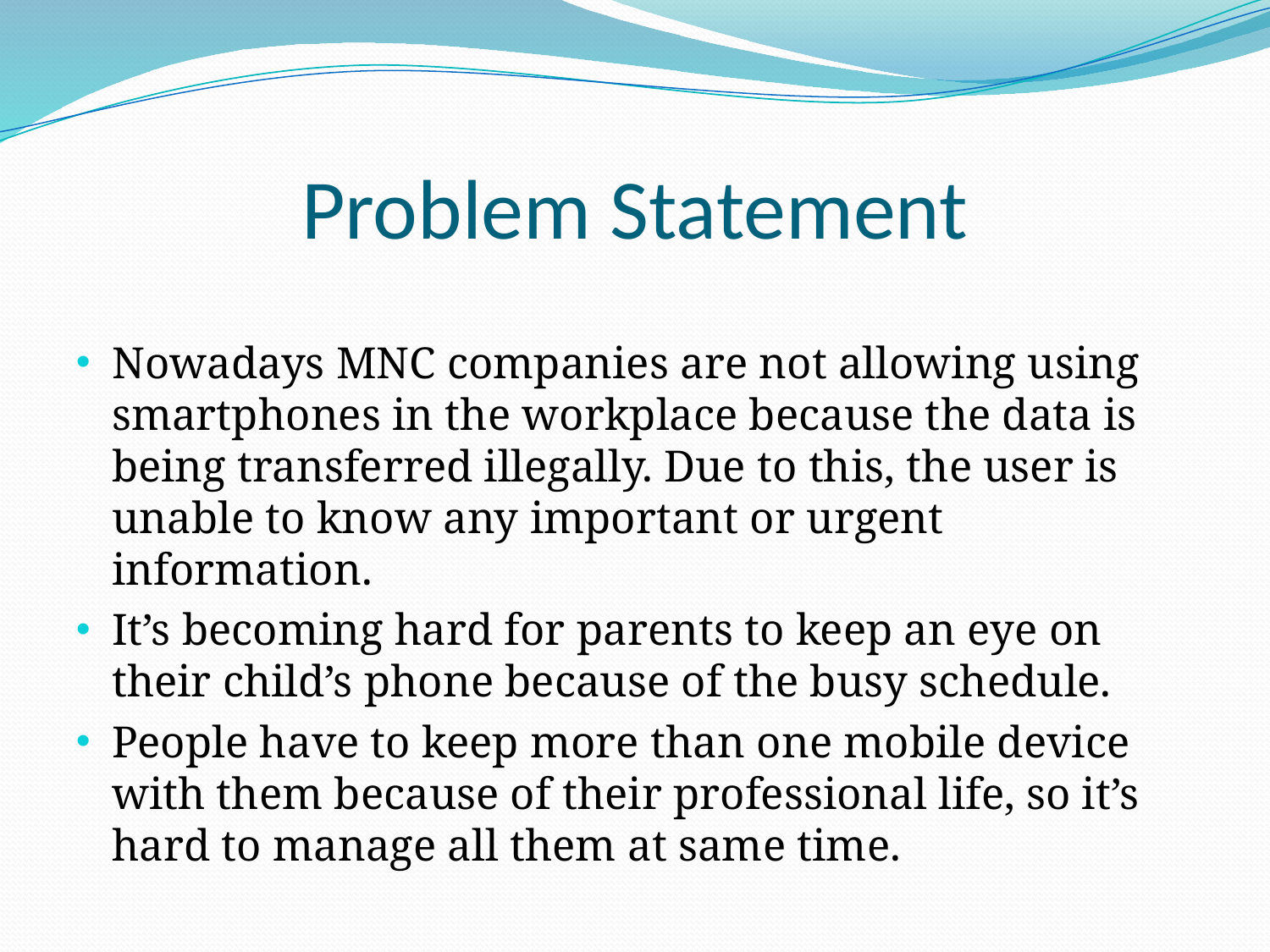

# Problem Statement

Nowadays MNC companies are not allowing using smartphones in the workplace because the data is being transferred illegally. Due to this, the user is unable to know any important or urgent information.
It’s becoming hard for parents to keep an eye on their child’s phone because of the busy schedule.
People have to keep more than one mobile device with them because of their professional life, so it’s hard to manage all them at same time.